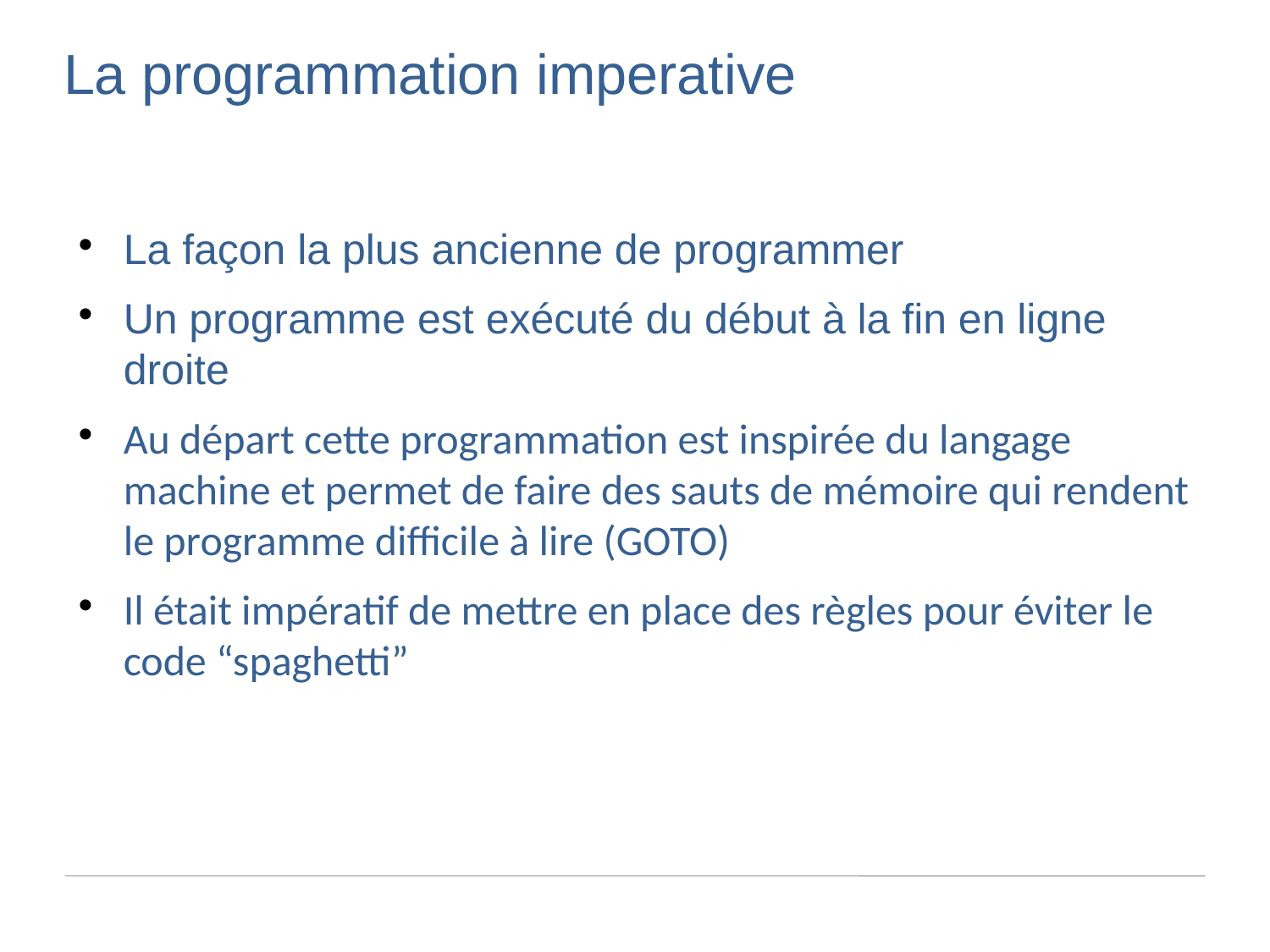

La programmation imperative
La façon la plus ancienne de programmer
Un programme est exécuté du début à la fin en ligne droite
Au départ cette programmation est inspirée du langage machine et permet de faire des sauts de mémoire qui rendent le programme difficile à lire (GOTO)
Il était impératif de mettre en place des règles pour éviter le code “spaghetti”